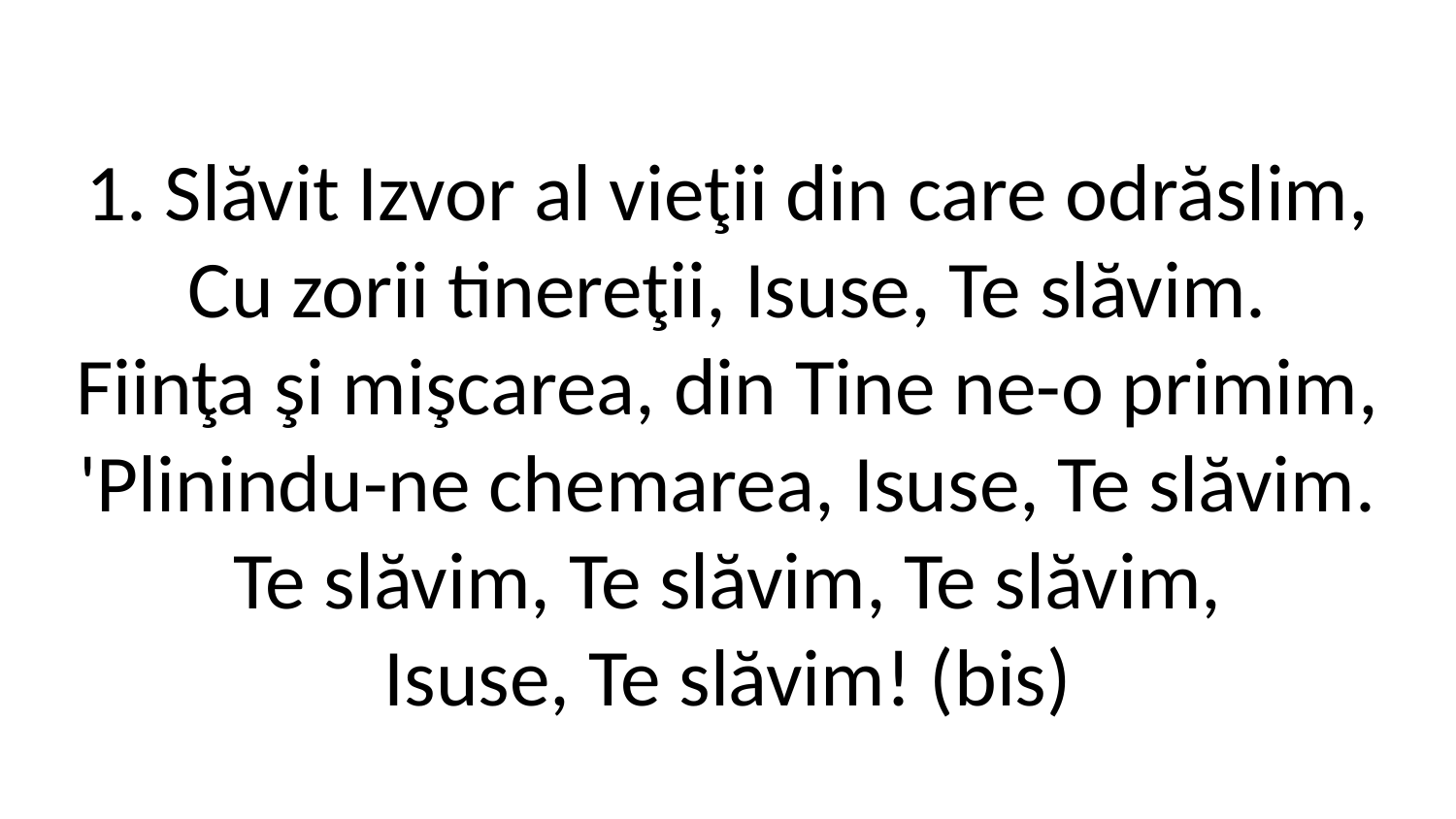

1. Slăvit Izvor al vieţii din care odrăslim,
Cu zorii tinereţii, Isuse, Te slăvim.
Fiinţa şi mişcarea, din Tine ne-o primim,
'Plinindu-ne chemarea, Isuse, Te slăvim.
Te slăvim, Te slăvim, Te slăvim,
Isuse, Te slăvim! (bis)